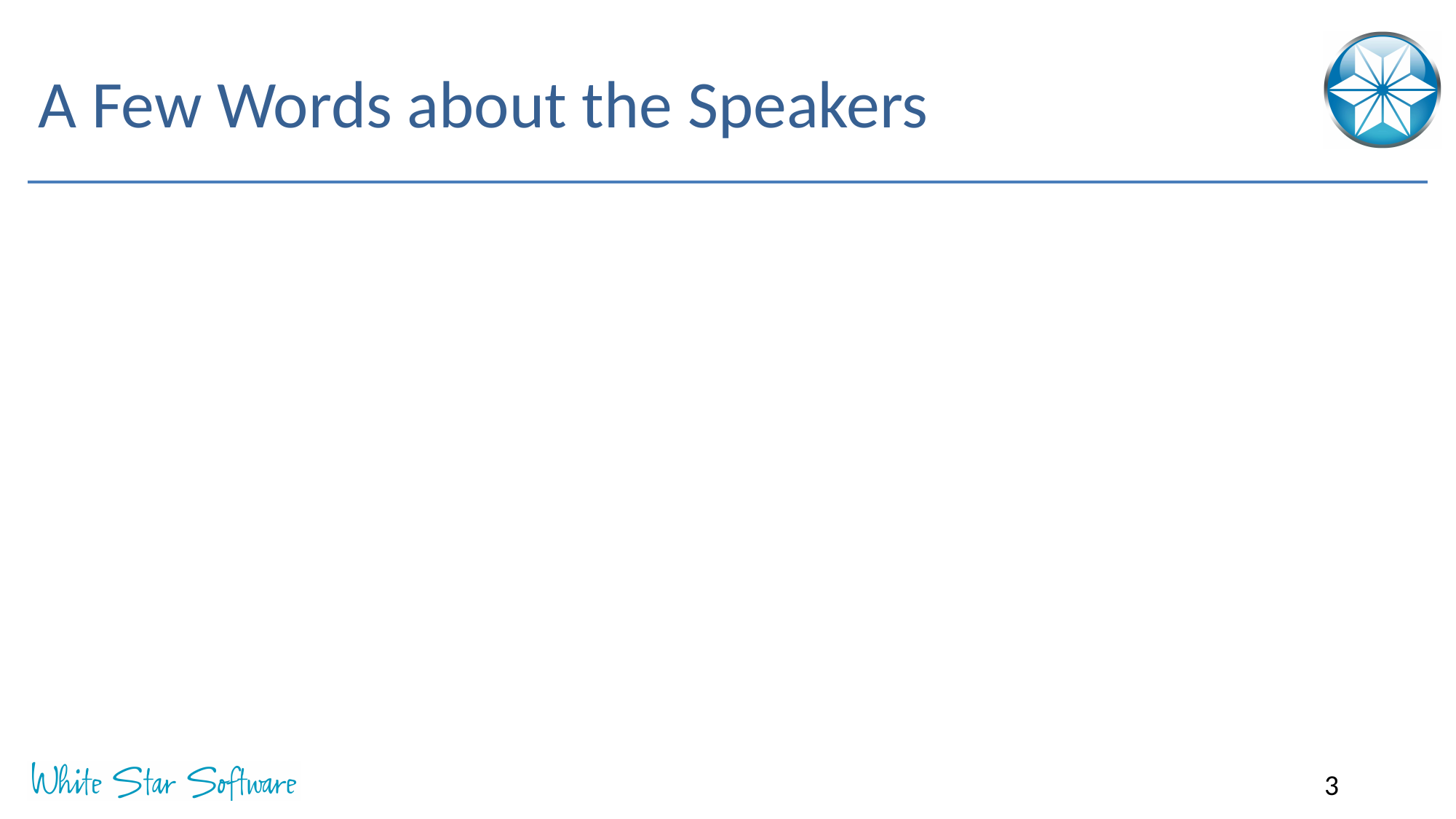

# A Few Words about the Speakers

3